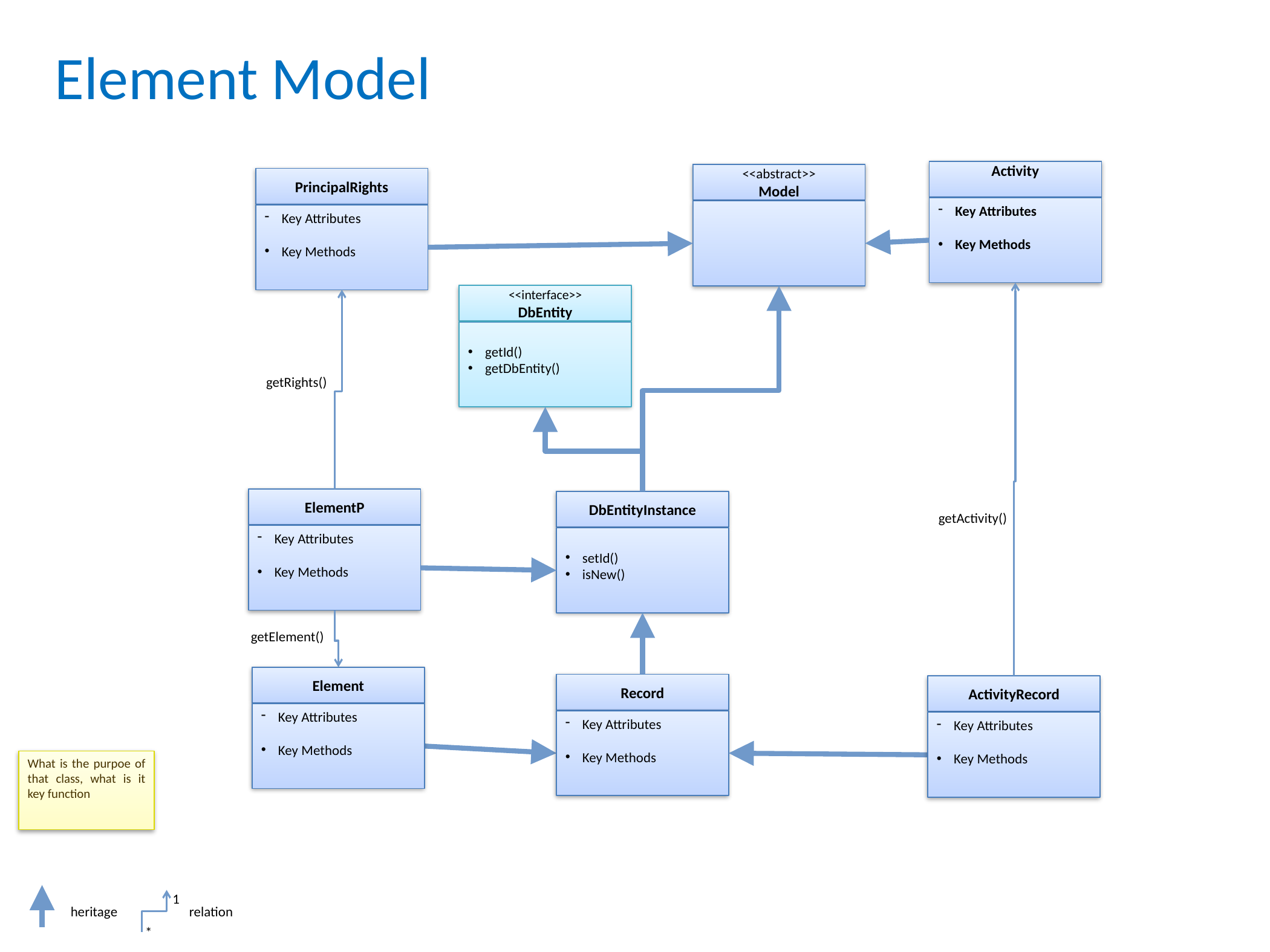

# Element Model
Activity

Key Attributes

Key Methods

<<abstract>>
Model

PrincipalRights
Key Attributes

Key Methods

getActivity()
<<interface>>
DbEntity

getId()
getDbEntity()

getRights()
ElementP
Key Attributes

Key Methods

DbEntityInstance

setId()
isNew()

getElement()
Element
Key Attributes

Key Methods

Record
Key Attributes

Key Methods

ActivityRecord
Key Attributes

Key Methods

What is the purpoe of that class, what is it key function
1
heritage
relation
*